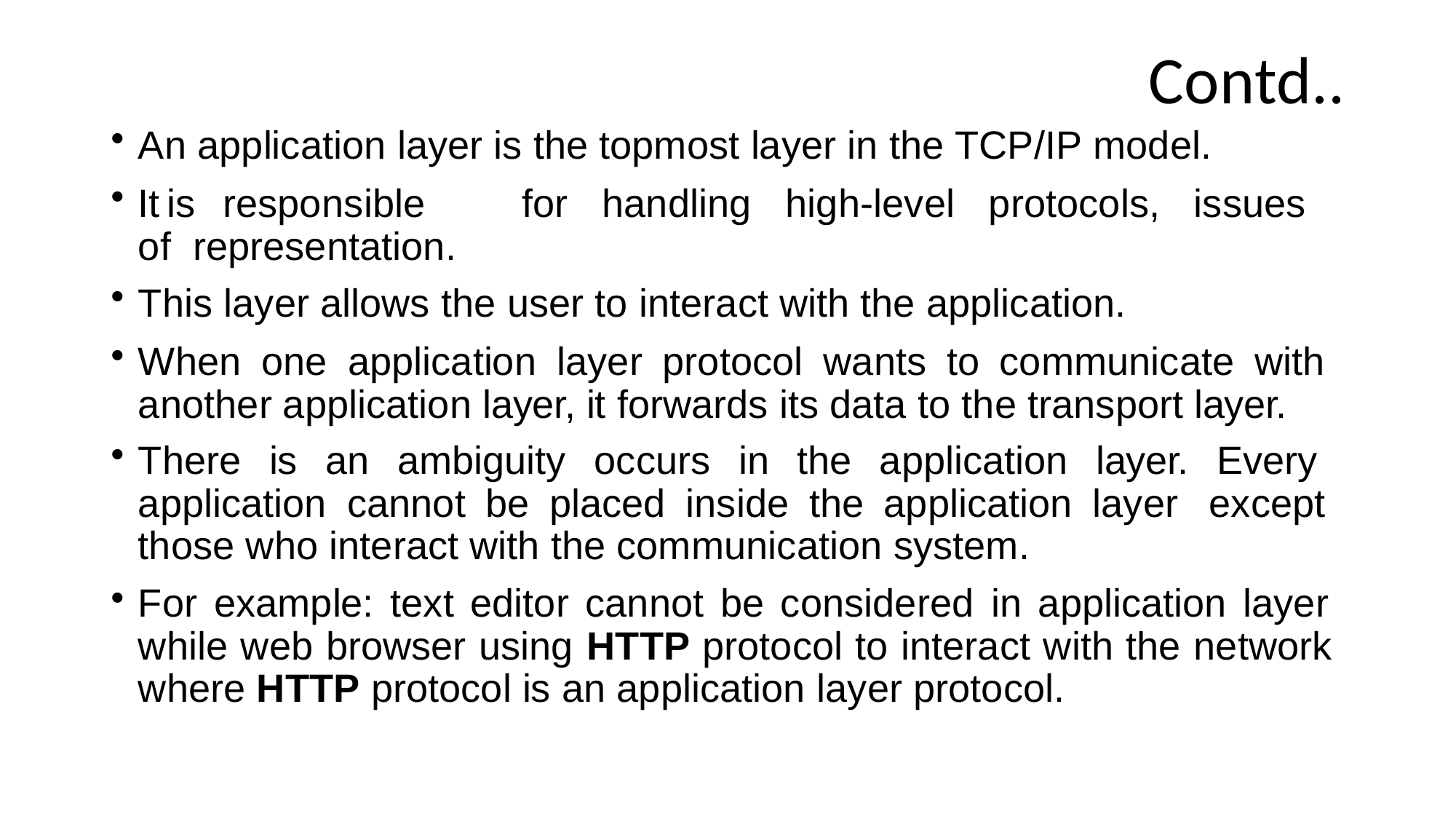

# Contd..
An application layer is the topmost layer in the TCP/IP model.
It	is	responsible	for	handling	high-level	protocols,	issues	of  representation.
This layer allows the user to interact with the application.
When one application layer protocol wants to communicate with  another application layer, it forwards its data to the transport layer.
There is an ambiguity occurs in the application layer. Every  application cannot be placed inside the application layer except  those who interact with the communication system.
For example: text editor cannot be considered in application layer  while web browser using HTTP protocol to interact with the network  where HTTP protocol is an application layer protocol.